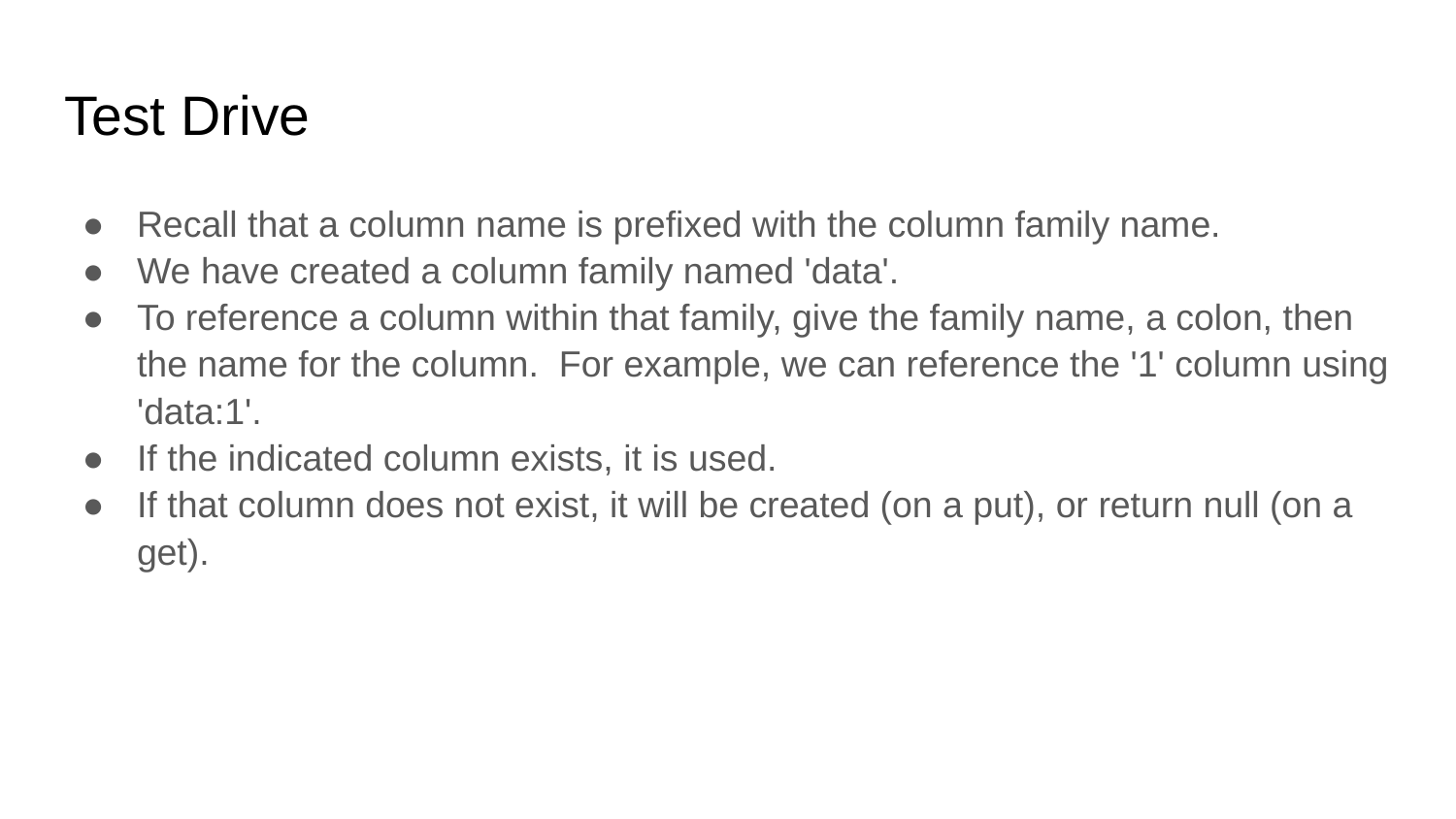

# Test Drive
Recall that a column name is prefixed with the column family name.
We have created a column family named 'data'.
To reference a column within that family, give the family name, a colon, then the name for the column.  For example, we can reference the '1' column using
'data:1'.
If the indicated column exists, it is used.
If that column does not exist, it will be created (on a put), or return null (on a get).